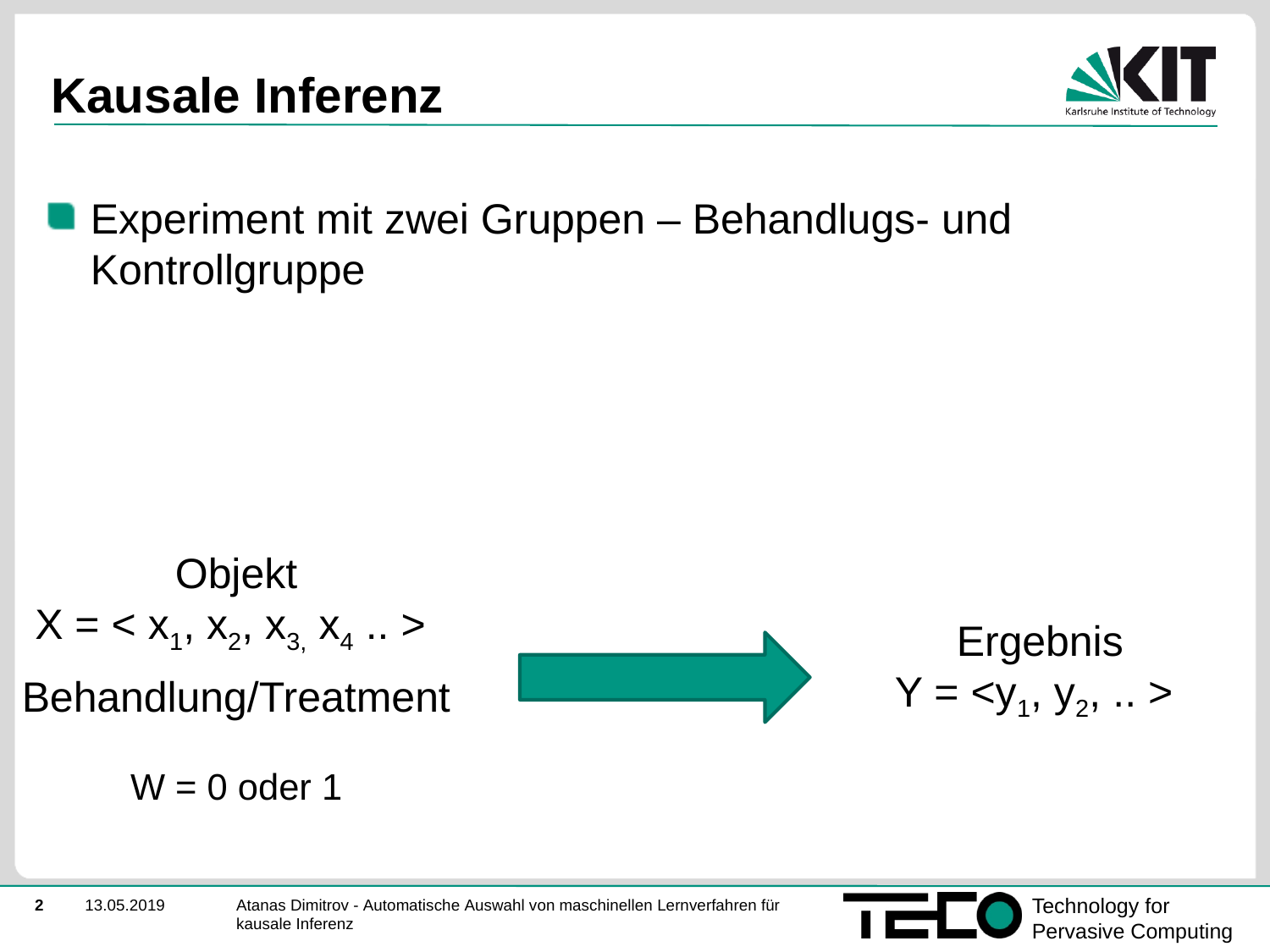

Kausale Inferenz

Experiment mit zwei Gruppen – Behandlugs- und Kontrollgruppe

# Objekt X = < x1, x2, x3, x4 .. >

Ergebnis
Y = <y1, y2, .. >
Behandlung/Treatment
W = 0 oder 1
Atanas Dimitrov - Automatische Auswahl von maschinellen Lernverfahren für kausale Inferenz